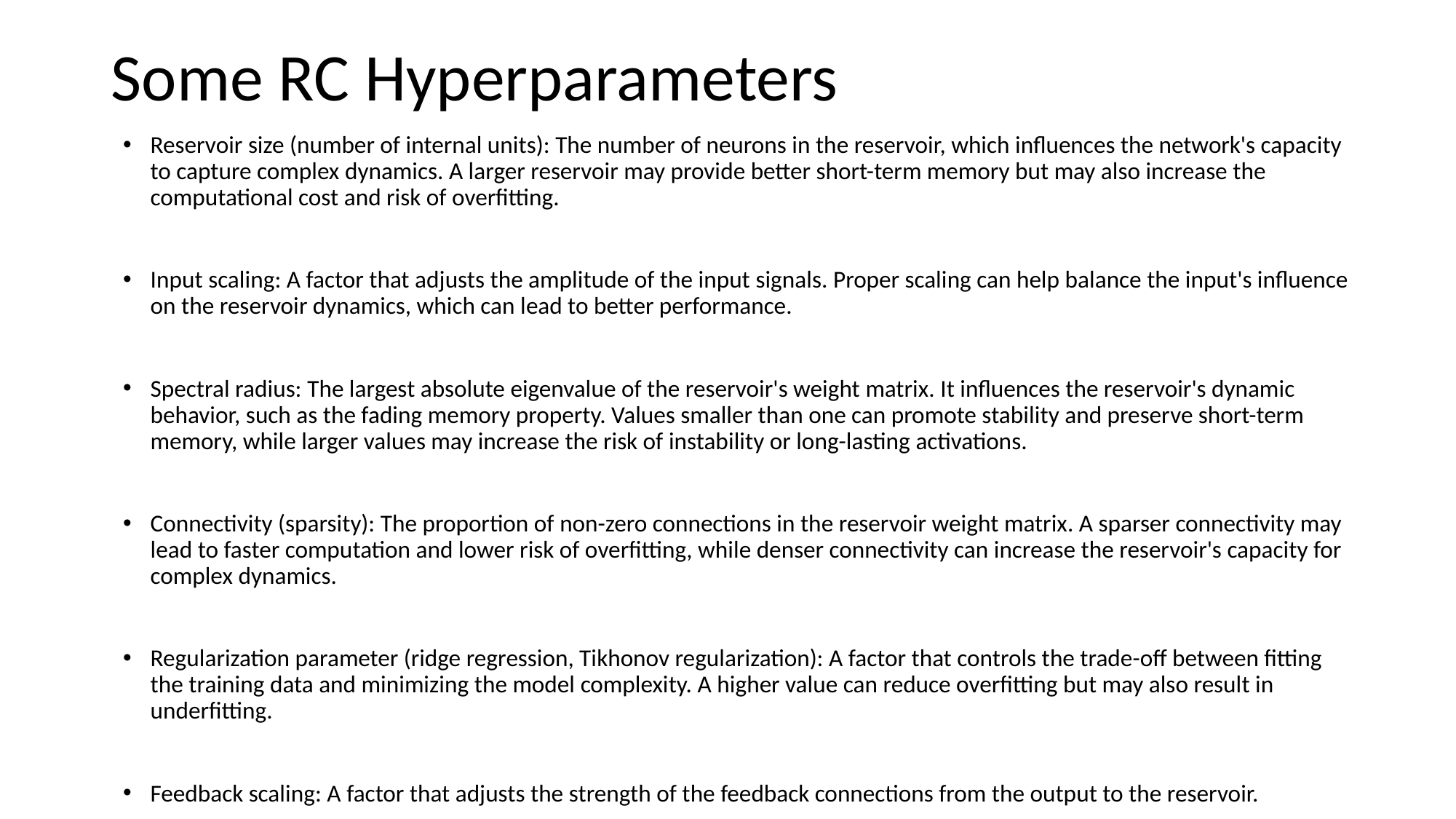

# Some RC Hyperparameters
Reservoir size (number of internal units): The number of neurons in the reservoir, which influences the network's capacity to capture complex dynamics. A larger reservoir may provide better short-term memory but may also increase the computational cost and risk of overfitting.

Input scaling: A factor that adjusts the amplitude of the input signals. Proper scaling can help balance the input's influence on the reservoir dynamics, which can lead to better performance.

Spectral radius: The largest absolute eigenvalue of the reservoir's weight matrix. It influences the reservoir's dynamic behavior, such as the fading memory property. Values smaller than one can promote stability and preserve short-term memory, while larger values may increase the risk of instability or long-lasting activations.

Connectivity (sparsity): The proportion of non-zero connections in the reservoir weight matrix. A sparser connectivity may lead to faster computation and lower risk of overfitting, while denser connectivity can increase the reservoir's capacity for complex dynamics.

Regularization parameter (ridge regression, Tikhonov regularization): A factor that controls the trade-off between fitting the training data and minimizing the model complexity. A higher value can reduce overfitting but may also result in underfitting.

Feedback scaling: A factor that adjusts the strength of the feedback connections from the output to the reservoir.